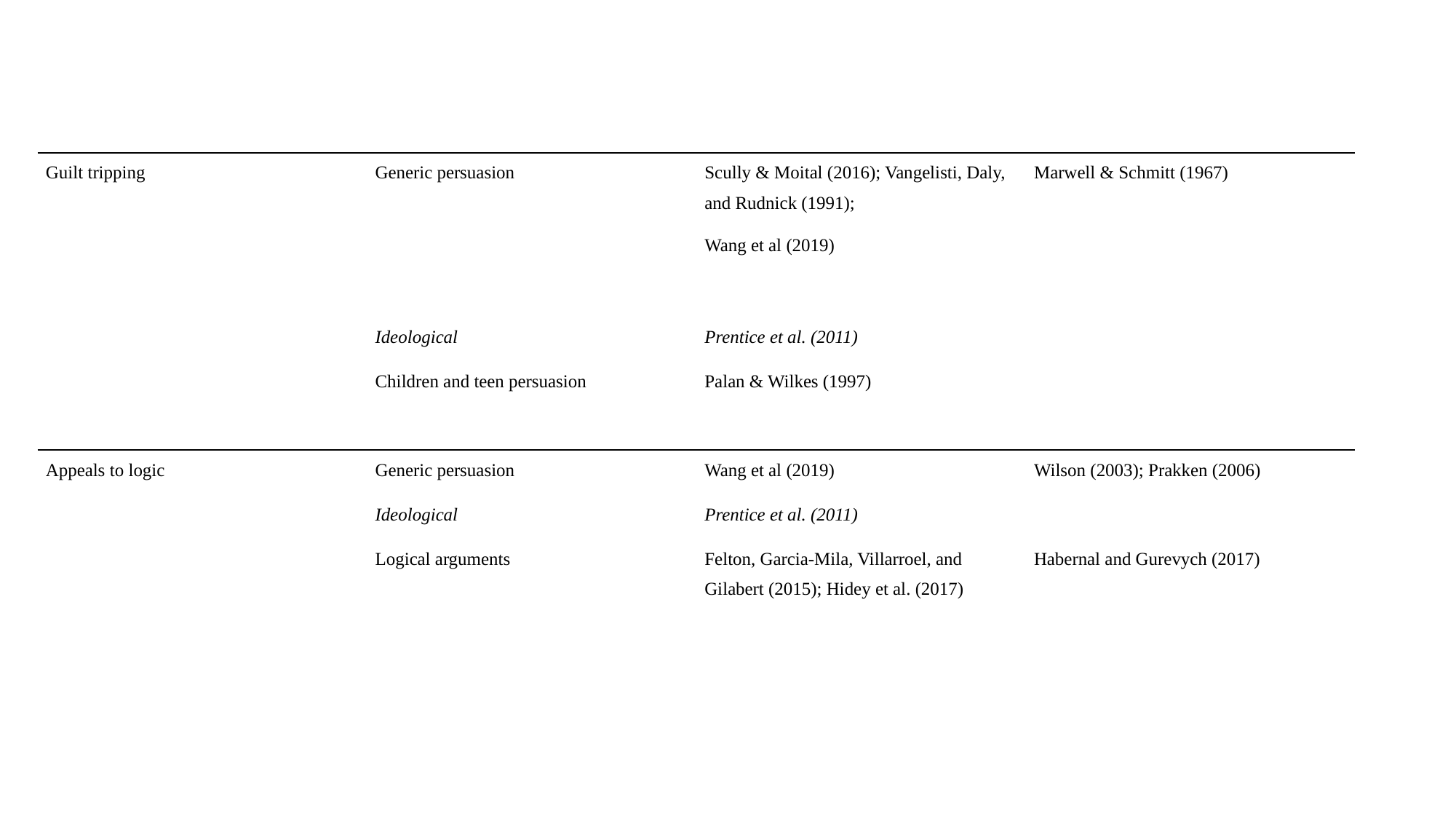

| Guilt tripping | Generic persuasion | Scully & Moital (2016); Vangelisti, Daly, and Rudnick (1991); Wang et al (2019) | Marwell & Schmitt (1967) |
| --- | --- | --- | --- |
|  | Ideological | Prentice et al. (2011) |  |
|  | Children and teen persuasion | Palan & Wilkes (1997) |  |
|  |  |  |  |
| Appeals to logic | Generic persuasion | Wang et al (2019) | Wilson (2003); Prakken (2006) |
|  | Ideological | Prentice et al. (2011) |  |
|  | Logical arguments | Felton, Garcia‐Mila, Villarroel, and Gilabert (2015); Hidey et al. (2017) | Habernal and Gurevych (2017) |